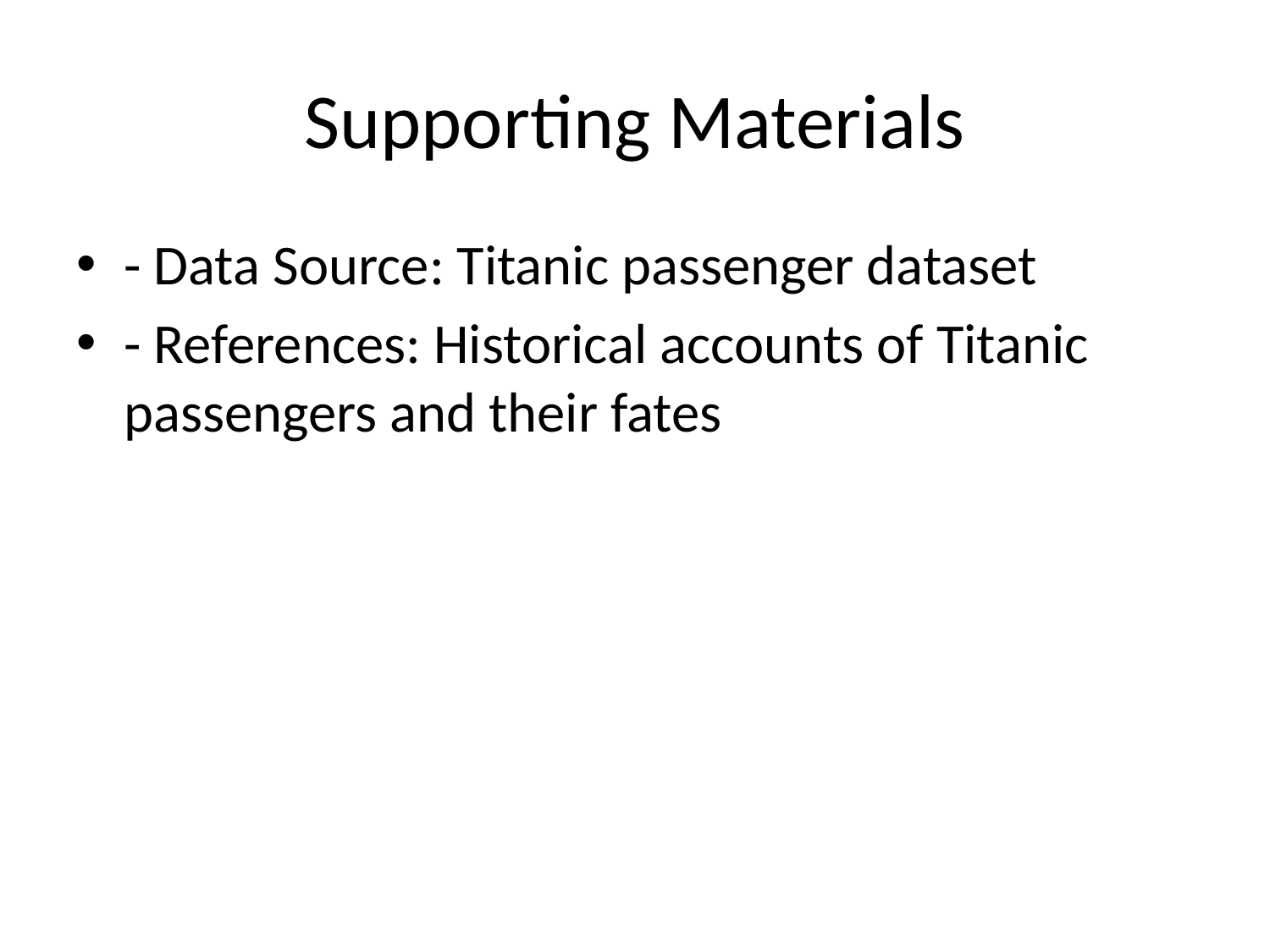

# Supporting Materials
- Data Source: Titanic passenger dataset
- References: Historical accounts of Titanic passengers and their fates